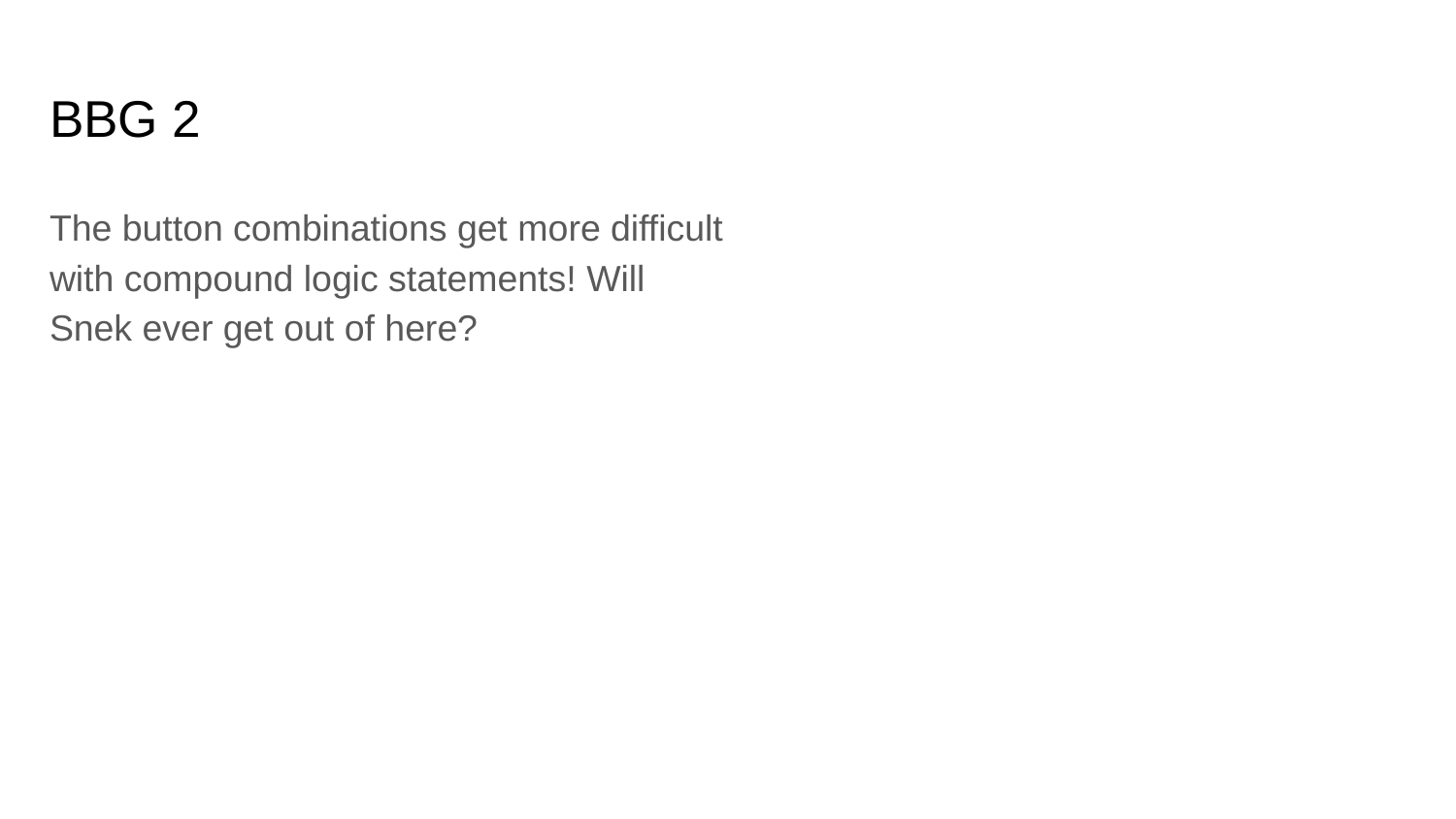

# BBG 2
The button combinations get more difficult with compound logic statements! Will Snek ever get out of here?